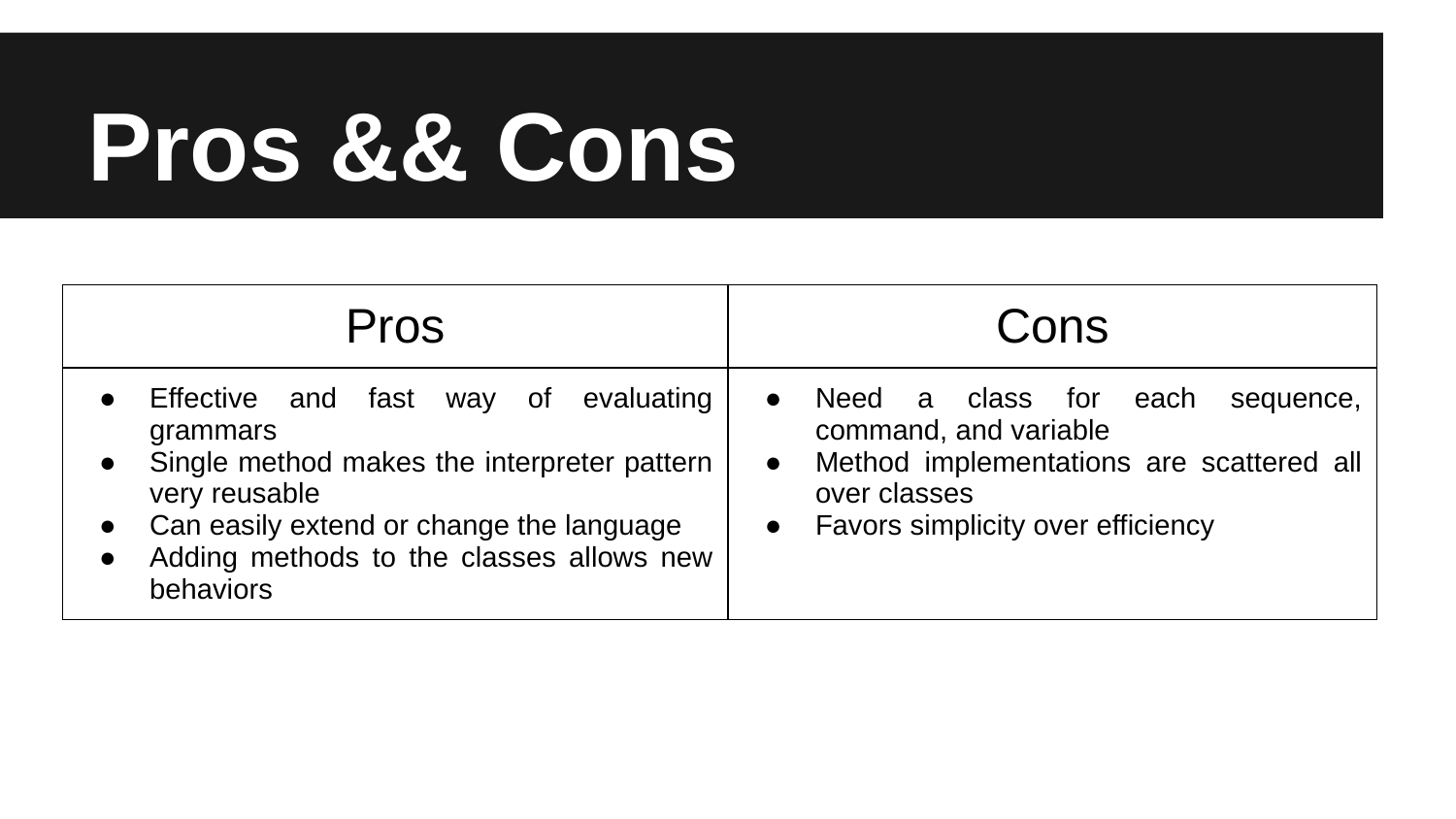

# Pros && Cons
| Pros | Cons |
| --- | --- |
| Effective and fast way of evaluating grammars Single method makes the interpreter pattern very reusable Can easily extend or change the language Adding methods to the classes allows new behaviors | Need a class for each sequence, command, and variable Method implementations are scattered all over classes Favors simplicity over efficiency |